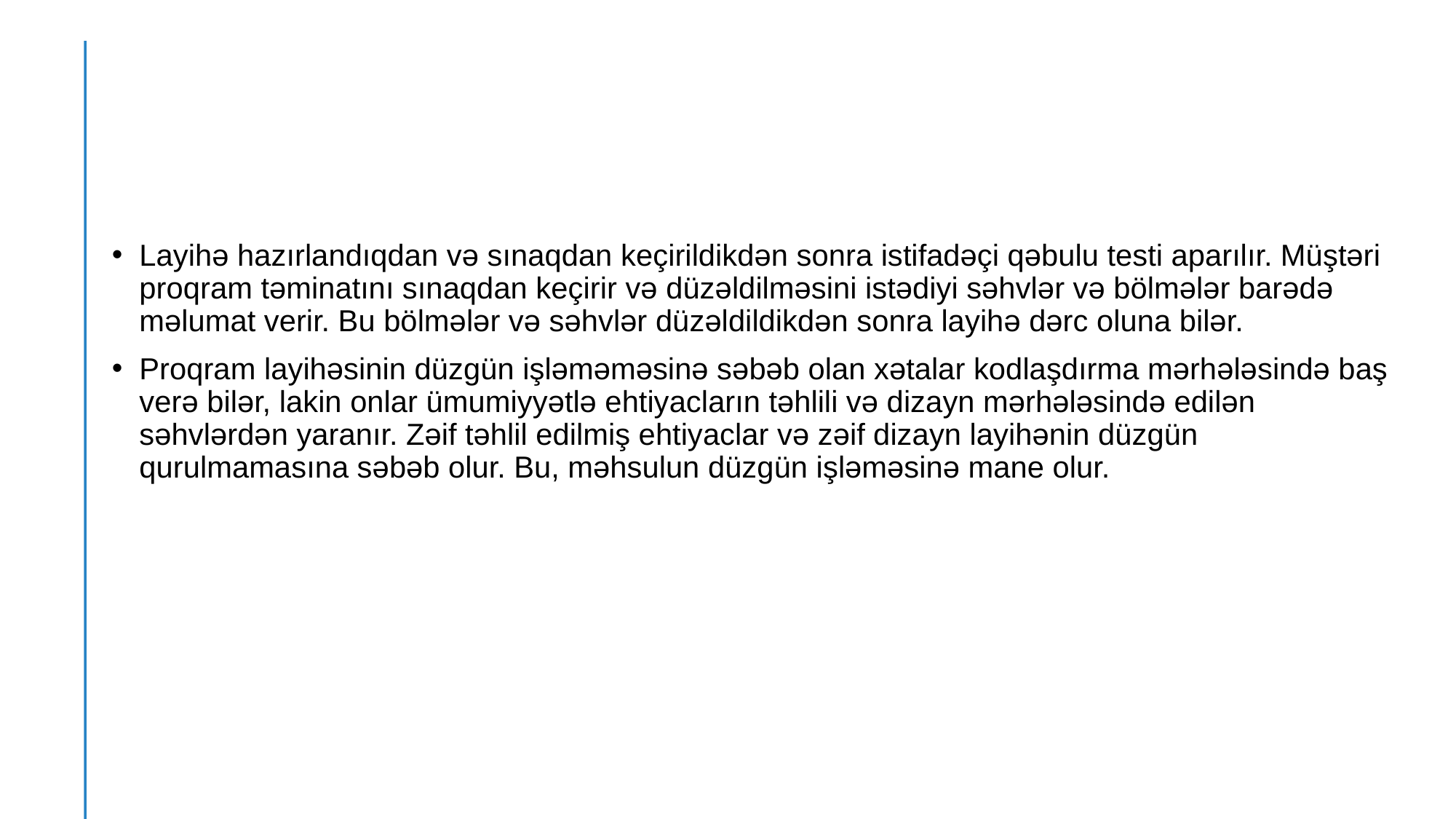

Layihə hazırlandıqdan və sınaqdan keçirildikdən sonra istifadəçi qəbulu testi aparılır. Müştəri proqram təminatını sınaqdan keçirir və düzəldilməsini istədiyi səhvlər və bölmələr barədə məlumat verir. Bu bölmələr və səhvlər düzəldildikdən sonra layihə dərc oluna bilər.
Proqram layihəsinin düzgün işləməməsinə səbəb olan xətalar kodlaşdırma mərhələsində baş verə bilər, lakin onlar ümumiyyətlə ehtiyacların təhlili və dizayn mərhələsində edilən səhvlərdən yaranır. Zəif təhlil edilmiş ehtiyaclar və zəif dizayn layihənin düzgün qurulmamasına səbəb olur. Bu, məhsulun düzgün işləməsinə mane olur.